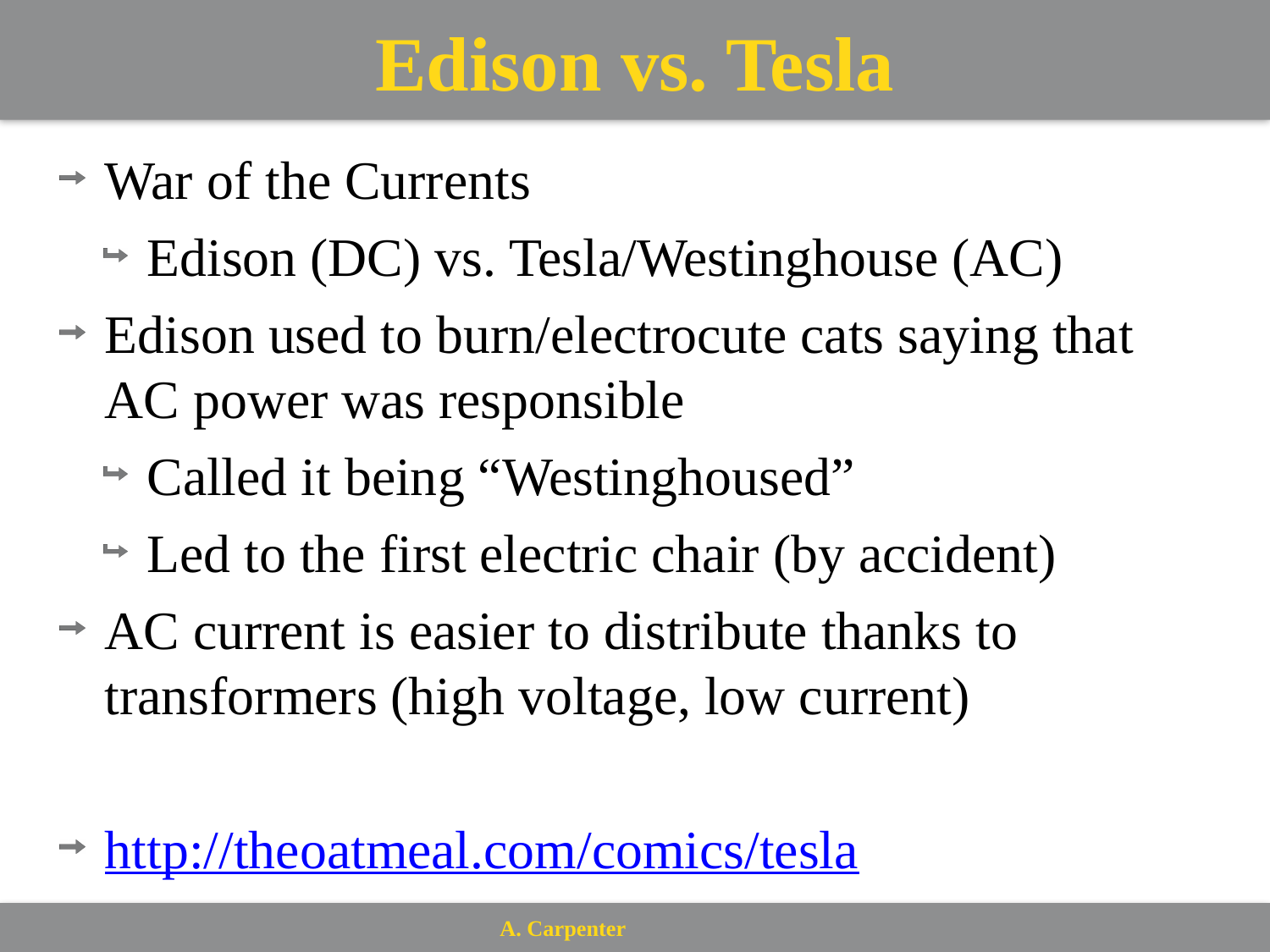

# Edison vs. Tesla
War of the Currents
Edison (DC) vs. Tesla/Westinghouse (AC)
Edison used to burn/electrocute cats saying that AC power was responsible
Called it being “Westinghoused”
Led to the first electric chair (by accident)
AC current is easier to distribute thanks to transformers (high voltage, low current)

http://theoatmeal.com/comics/tesla